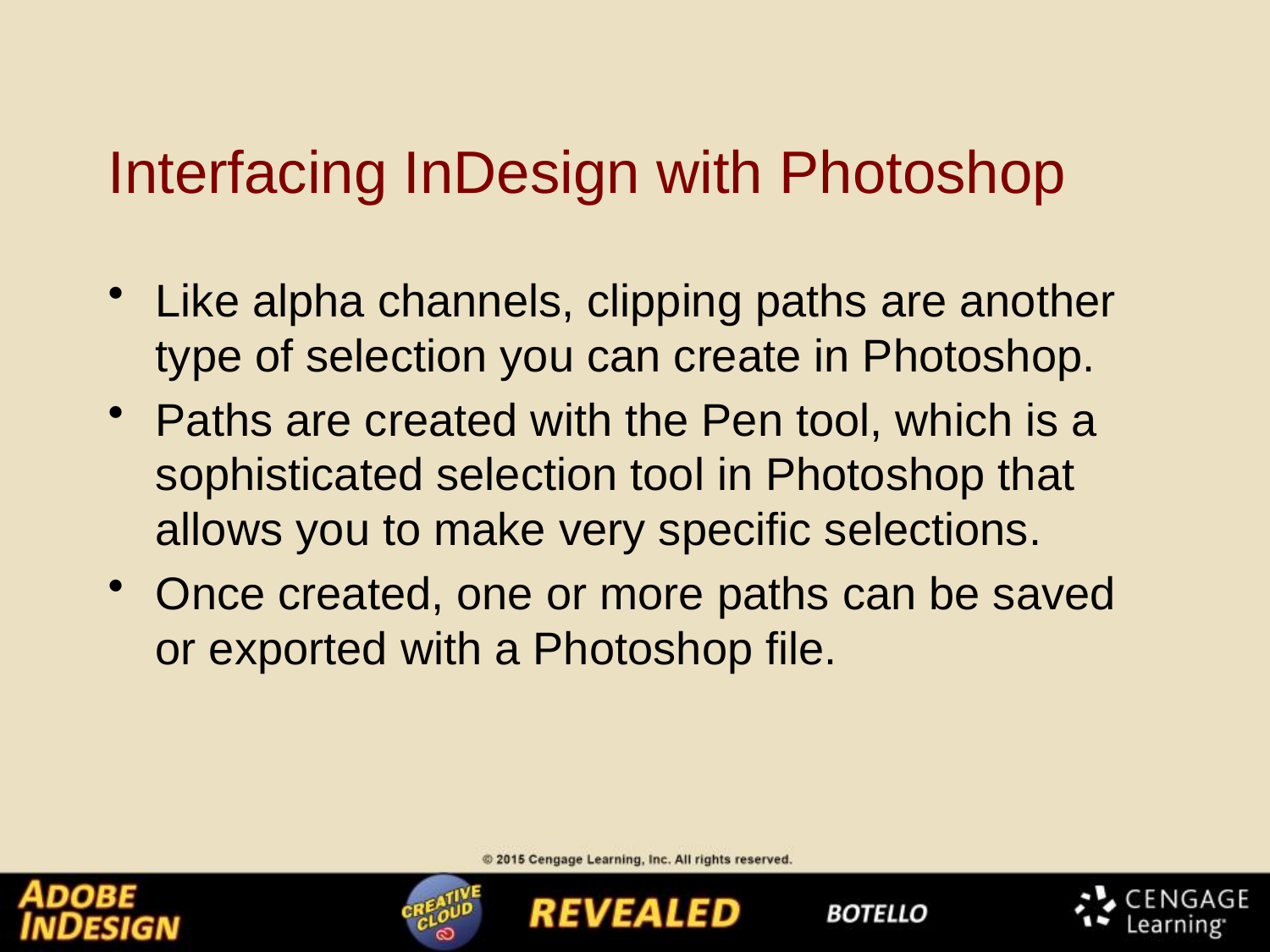

# Interfacing InDesign with Photoshop
Like alpha channels, clipping paths are another type of selection you can create in Photoshop.
Paths are created with the Pen tool, which is a sophisticated selection tool in Photoshop that allows you to make very specific selections.
Once created, one or more paths can be saved or exported with a Photoshop file.